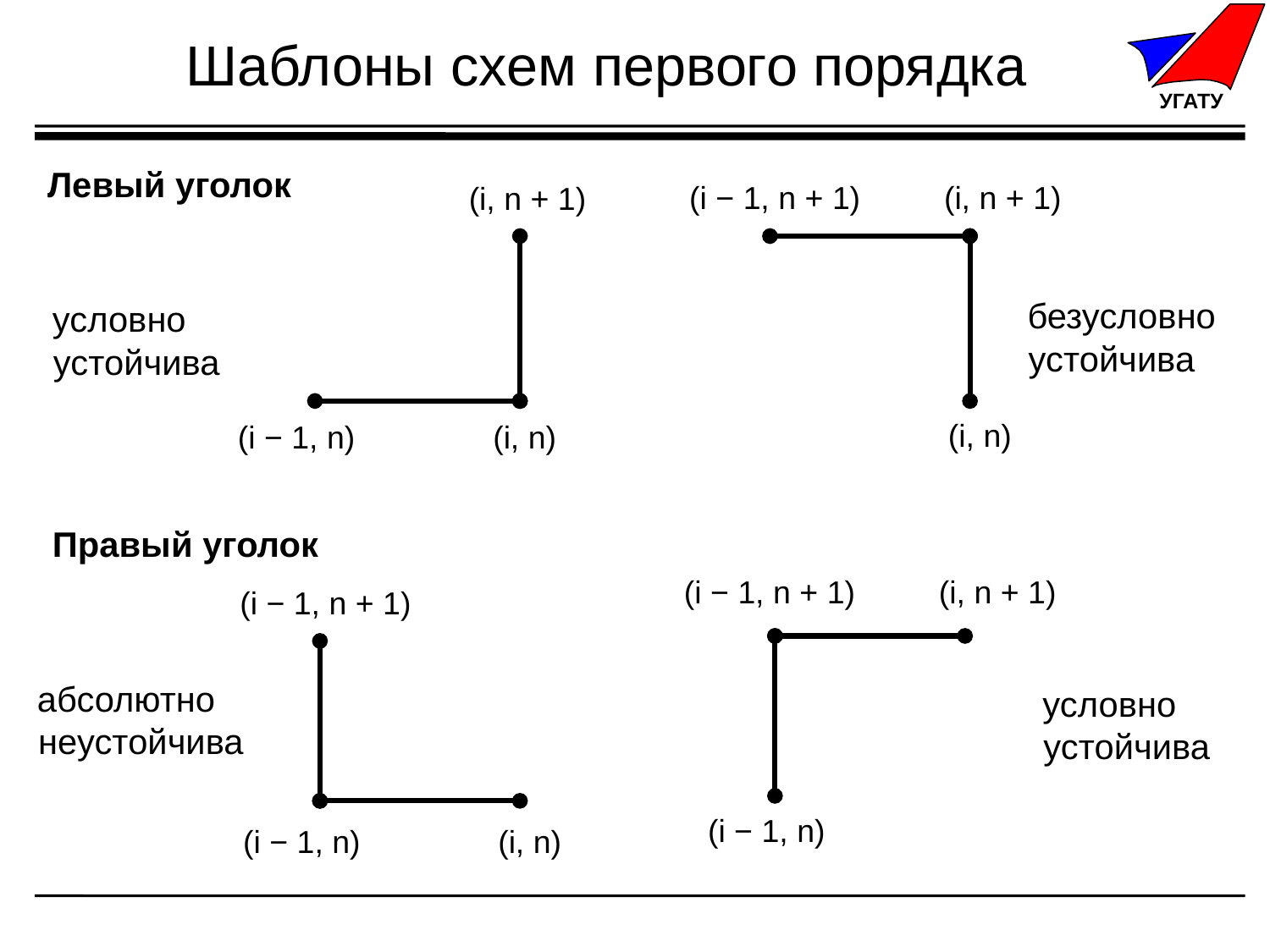

# Шаблоны схем первого порядка
Левый уголок
(i − 1, n + 1)
(i, n + 1)
(i, n + 1)
безусловно устойчива
условно устойчива
(i, n)
(i − 1, n)
(i, n)
Правый уголок
(i − 1, n + 1)
(i, n + 1)
(i − 1, n + 1)
абсолютно неустойчива
условно устойчива
(i − 1, n)
(i − 1, n)
(i, n)